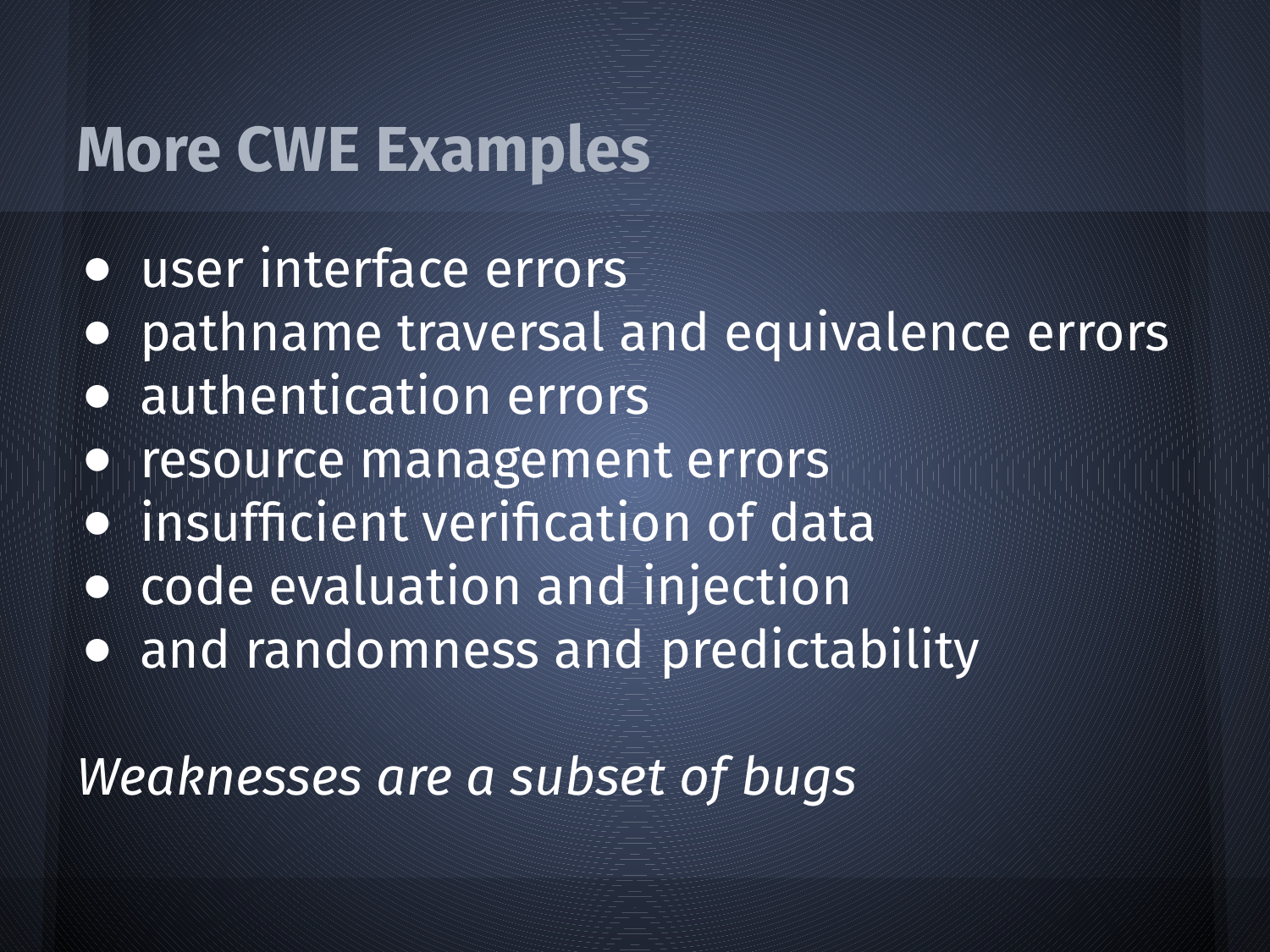

# More CWE Examples
user interface errors
pathname traversal and equivalence errors
authentication errors
resource management errors
insufficient verification of data
code evaluation and injection
and randomness and predictability

Weaknesses are a subset of bugs